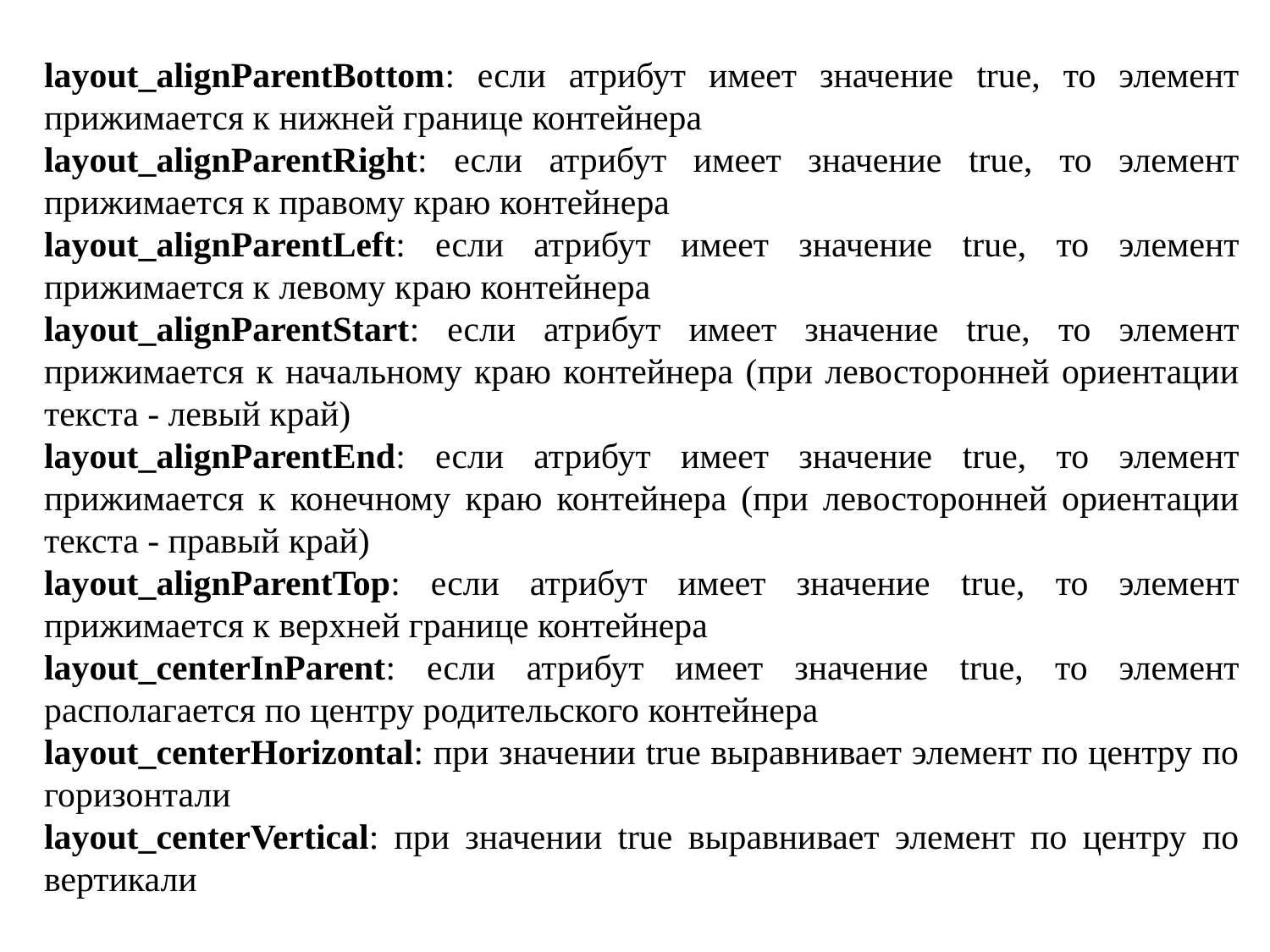

layout_alignParentBottom: если атрибут имеет значение true, то элемент прижимается к нижней границе контейнера
layout_alignParentRight: если атрибут имеет значение true, то элемент прижимается к правому краю контейнера
layout_alignParentLeft: если атрибут имеет значение true, то элемент прижимается к левому краю контейнера
layout_alignParentStart: если атрибут имеет значение true, то элемент прижимается к начальному краю контейнера (при левосторонней ориентации текста - левый край)
layout_alignParentEnd: если атрибут имеет значение true, то элемент прижимается к конечному краю контейнера (при левосторонней ориентации текста - правый край)
layout_alignParentTop: если атрибут имеет значение true, то элемент прижимается к верхней границе контейнера
layout_centerInParent: если атрибут имеет значение true, то элемент располагается по центру родительского контейнера
layout_centerHorizontal: при значении true выравнивает элемент по центру по горизонтали
layout_centerVertical: при значении true выравнивает элемент по центру по вертикали